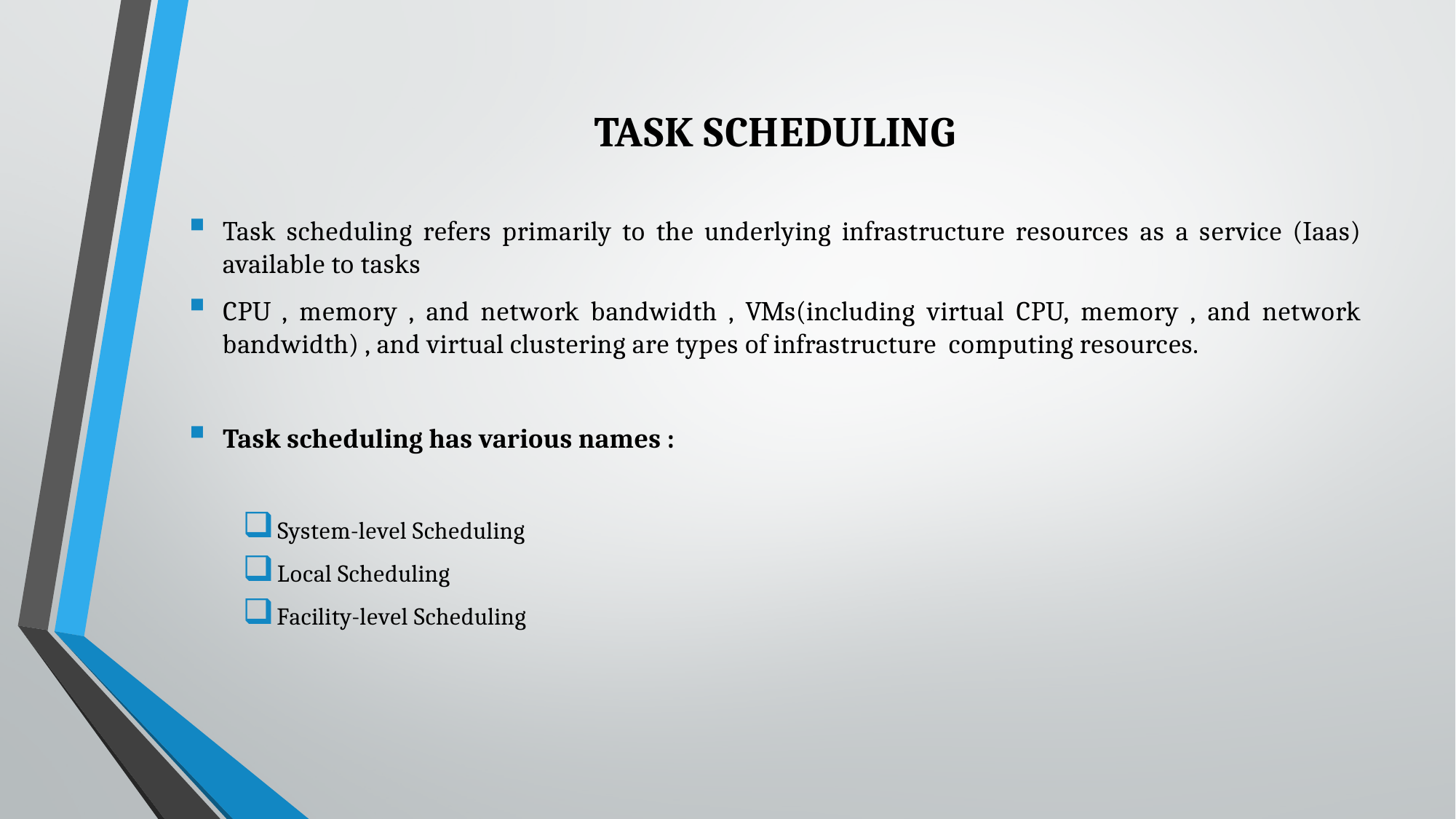

# TASK SCHEDULING
Task scheduling refers primarily to the underlying infrastructure resources as a service (Iaas) available to tasks
CPU , memory , and network bandwidth , VMs(including virtual CPU, memory , and network bandwidth) , and virtual clustering are types of infrastructure  computing resources.

Task scheduling has various names :

System-level Scheduling
Local Scheduling
Facility-level Scheduling